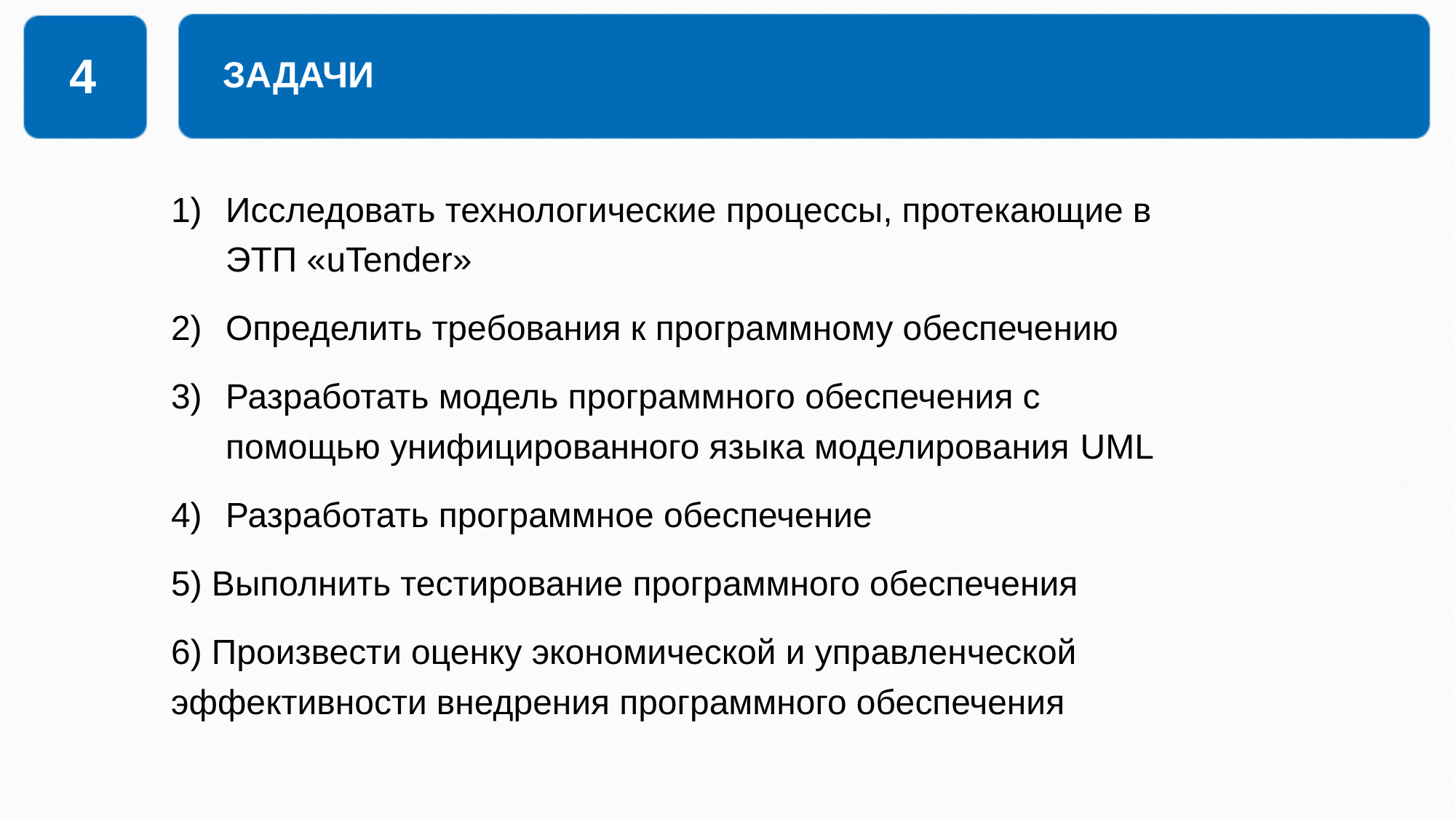

# ЗАДАЧИ
4
Исследовать технологические процессы, протекающие в  ЭТП «uTender»
Определить требования к программному обеспечению
Разработать модель программного обеспечения с помощью унифицированного языка моделирования UML
Разработать программное обеспечение
5) Выполнить тестирование программного обеспечения
6) Произвести оценку экономической и управленческой эффективности внедрения программного обеспечения